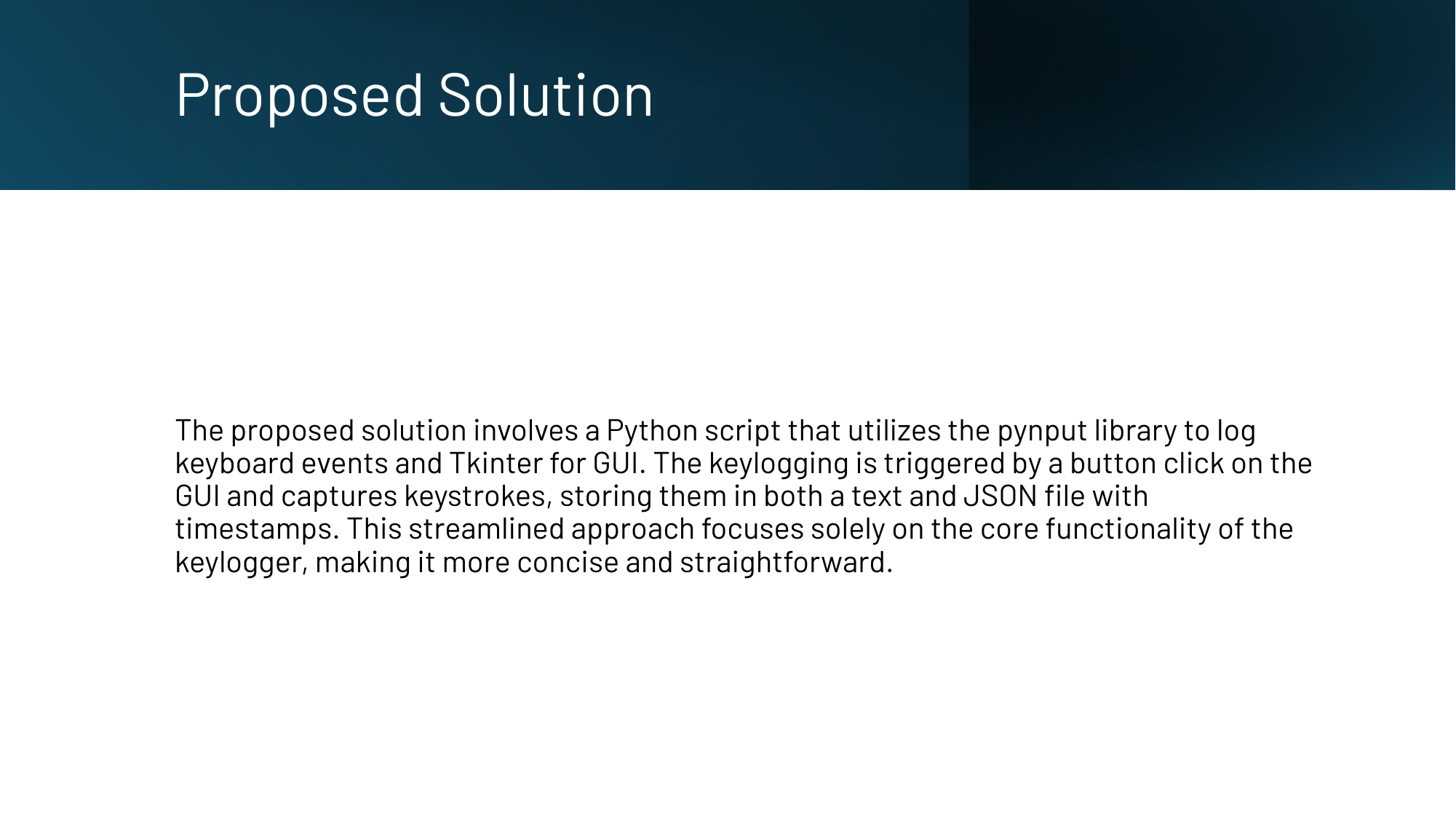

# Proposed Solution
The proposed solution involves a Python script that utilizes the pynput library to log keyboard events and Tkinter for GUI. The keylogging is triggered by a button click on the GUI and captures keystrokes, storing them in both a text and JSON file with timestamps. This streamlined approach focuses solely on the core functionality of the keylogger, making it more concise and straightforward.